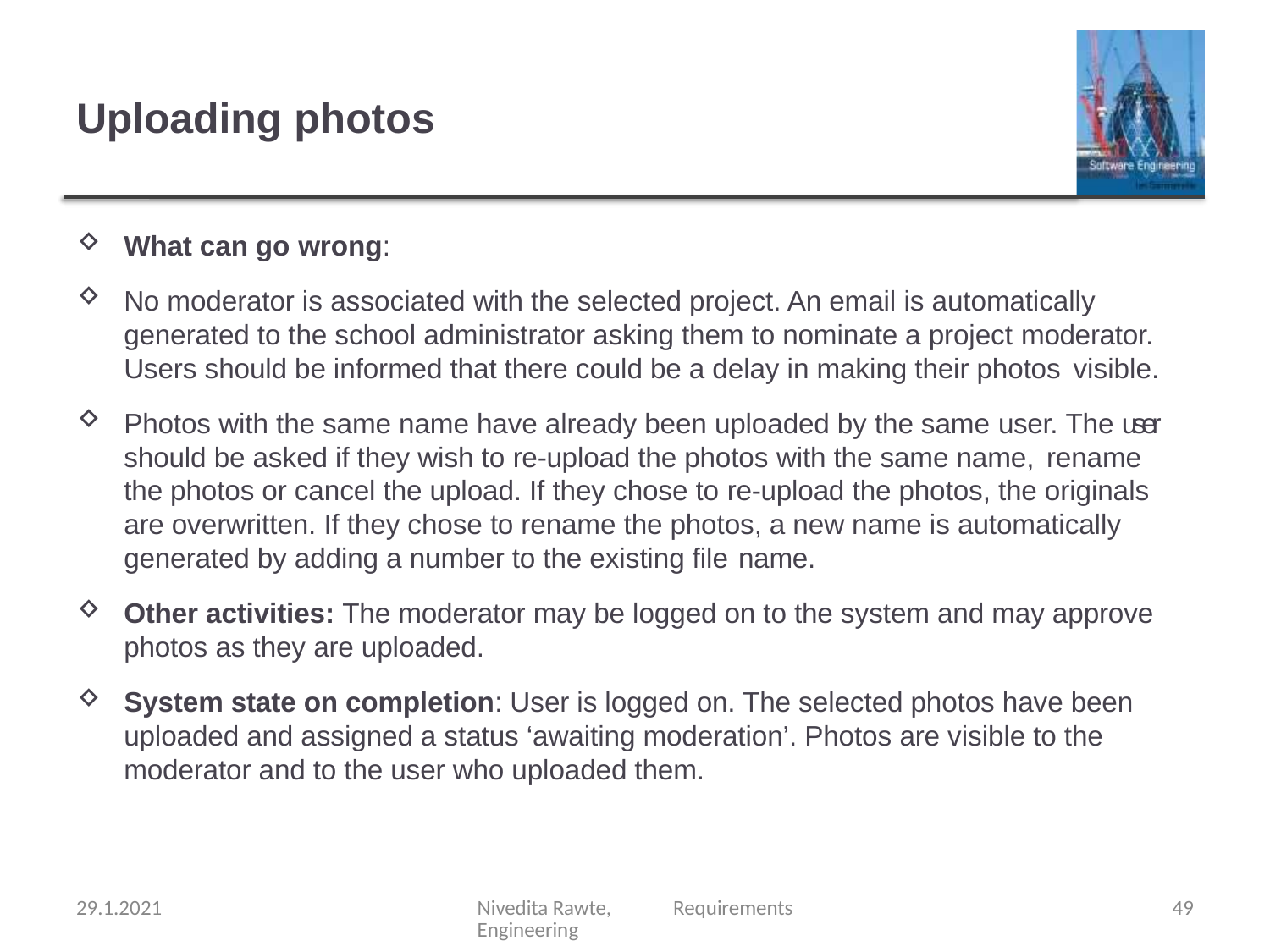

# Uploading photos
What can go wrong:
No moderator is associated with the selected project. An email is automatically  generated to the school administrator asking them to nominate a project moderator.  Users should be informed that there could be a delay in making their photos visible.
Photos with the same name have already been uploaded by the same user. The user  should be asked if they wish to re-upload the photos with the same name, rename
the photos or cancel the upload. If they chose to re-upload the photos, the originals  are overwritten. If they chose to rename the photos, a new name is automatically  generated by adding a number to the existing file name.
Other activities: The moderator may be logged on to the system and may approve  photos as they are uploaded.
System state on completion: User is logged on. The selected photos have been  uploaded and assigned a status ‘awaiting moderation’. Photos are visible to the  moderator and to the user who uploaded them.
29.1.2021
Nivedita Rawte,             Requirements Engineering
49